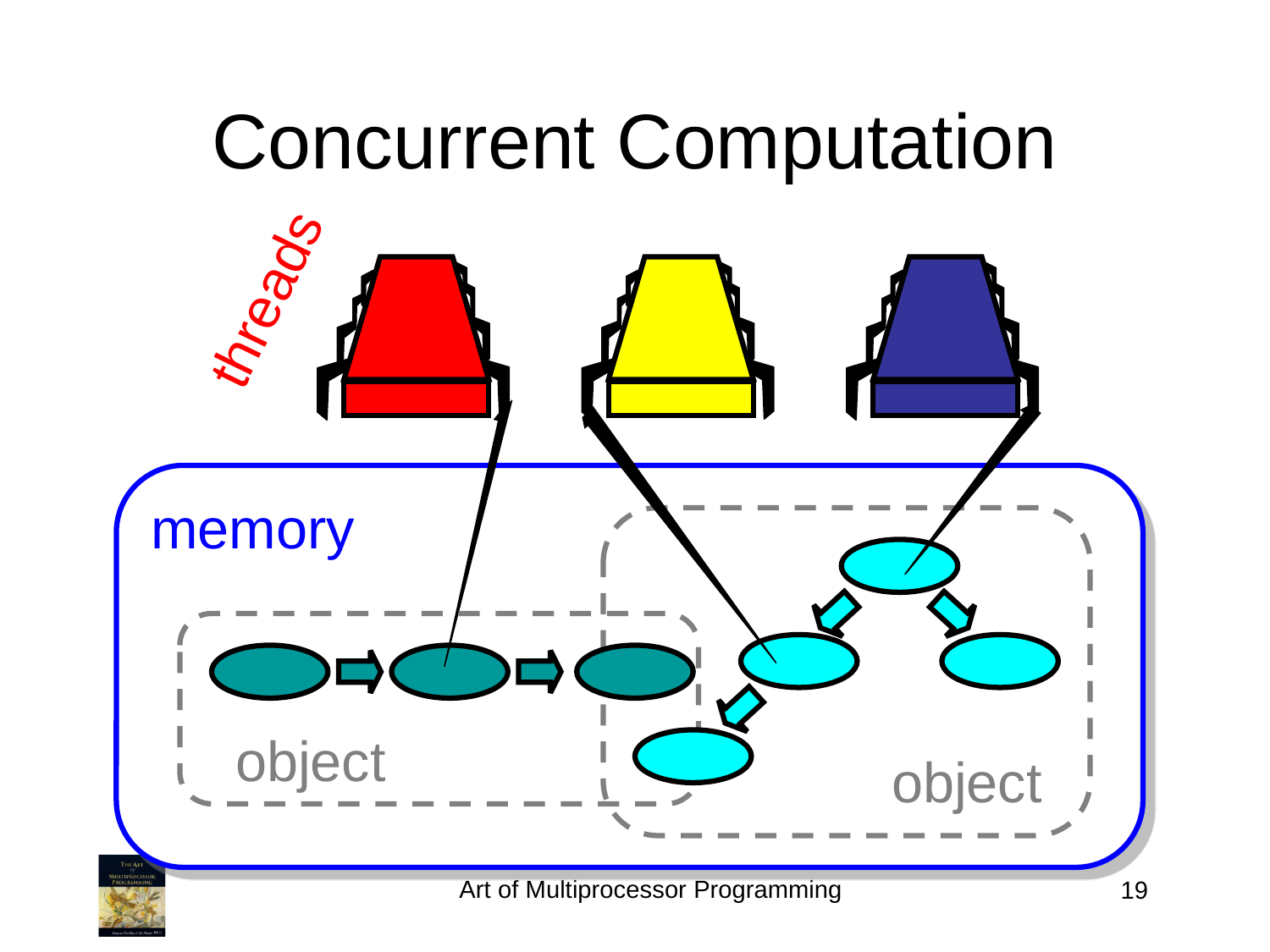

Concurrent Computation

threads

memory

object

object
Art of Multiprocessor Programming
19